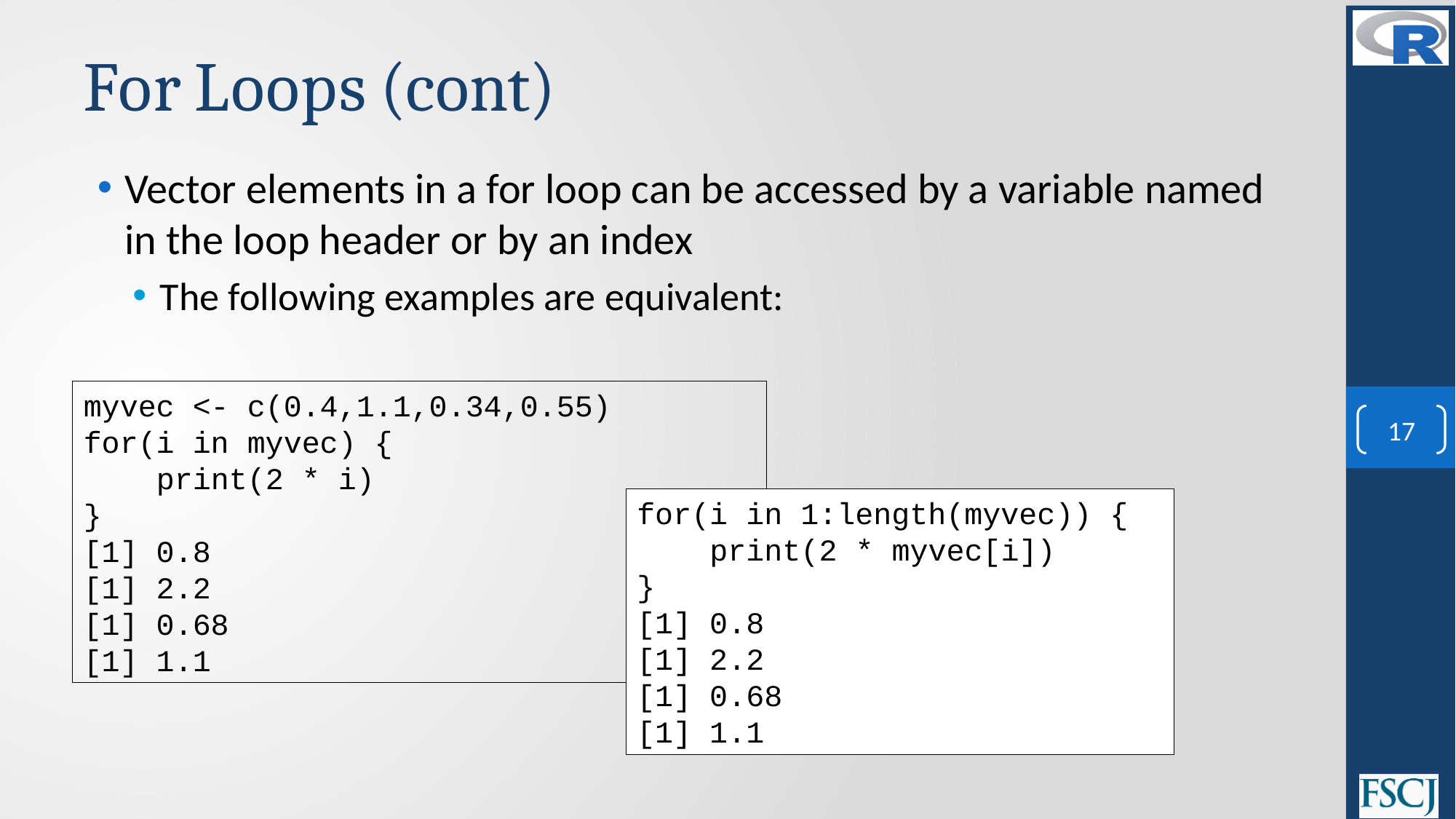

# For Loops (cont)
Vector elements in a for loop can be accessed by a variable named in the loop header or by an index
The following examples are equivalent:
myvec <- c(0.4,1.1,0.34,0.55)
for(i in myvec) {
    print(2 * i)
}
[1] 0.8
[1] 2.2
[1] 0.68
[1] 1.1
17
for(i in 1:length(myvec)) {
    print(2 * myvec[i])
}
[1] 0.8
[1] 2.2
[1] 0.68
[1] 1.1